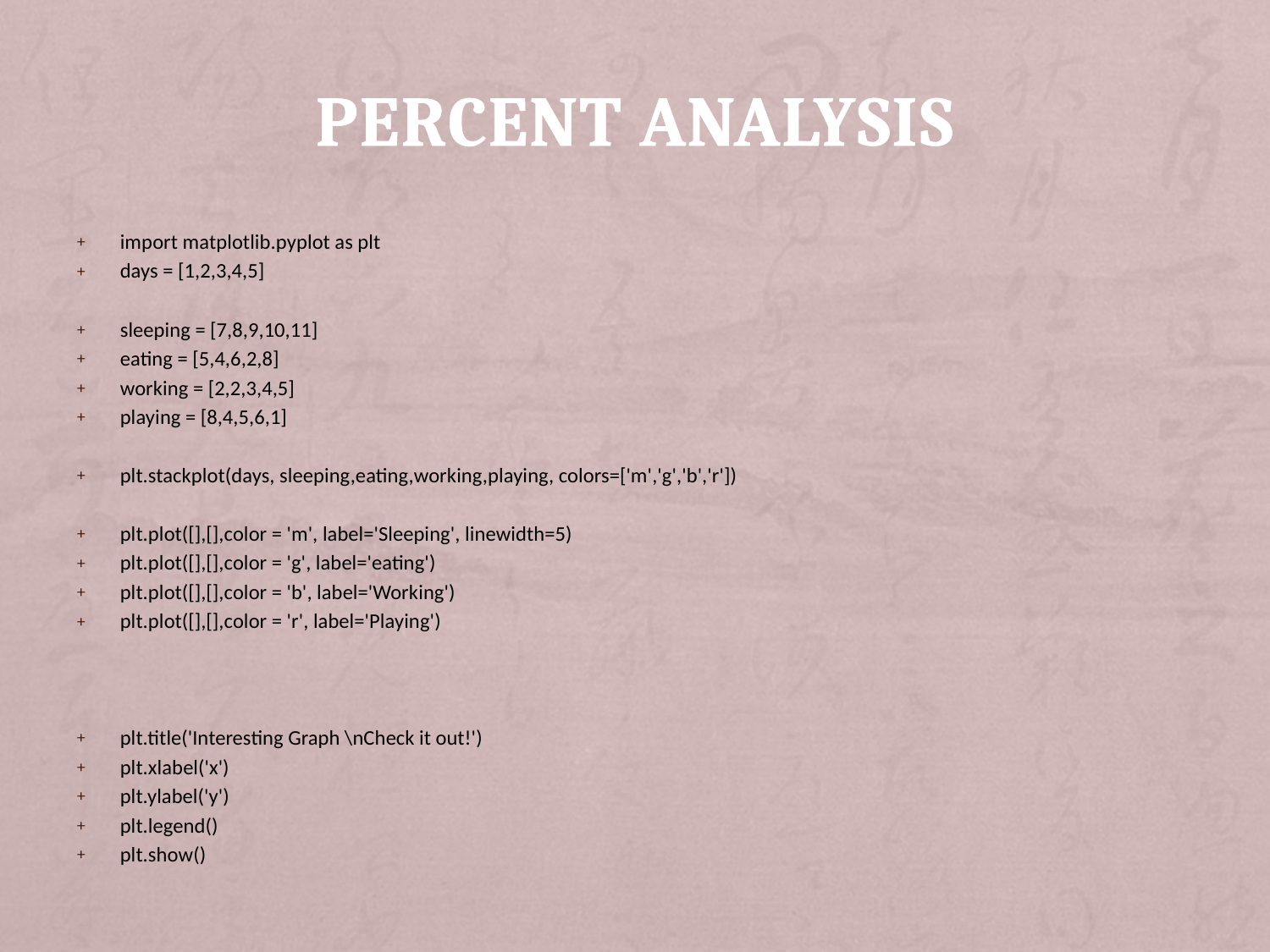

# Percent analysis
import matplotlib.pyplot as plt
days = [1,2,3,4,5]

sleeping = [7,8,9,10,11]
eating = [5,4,6,2,8]
working = [2,2,3,4,5]
playing = [8,4,5,6,1]

plt.stackplot(days, sleeping,eating,working,playing, colors=['m','g','b','r'])

plt.plot([],[],color = 'm', label='Sleeping', linewidth=5)
plt.plot([],[],color = 'g', label='eating')
plt.plot([],[],color = 'b', label='Working')
plt.plot([],[],color = 'r', label='Playing')

plt.title('Interesting Graph \nCheck it out!')
plt.xlabel('x')
plt.ylabel('y')
plt.legend()
plt.show()